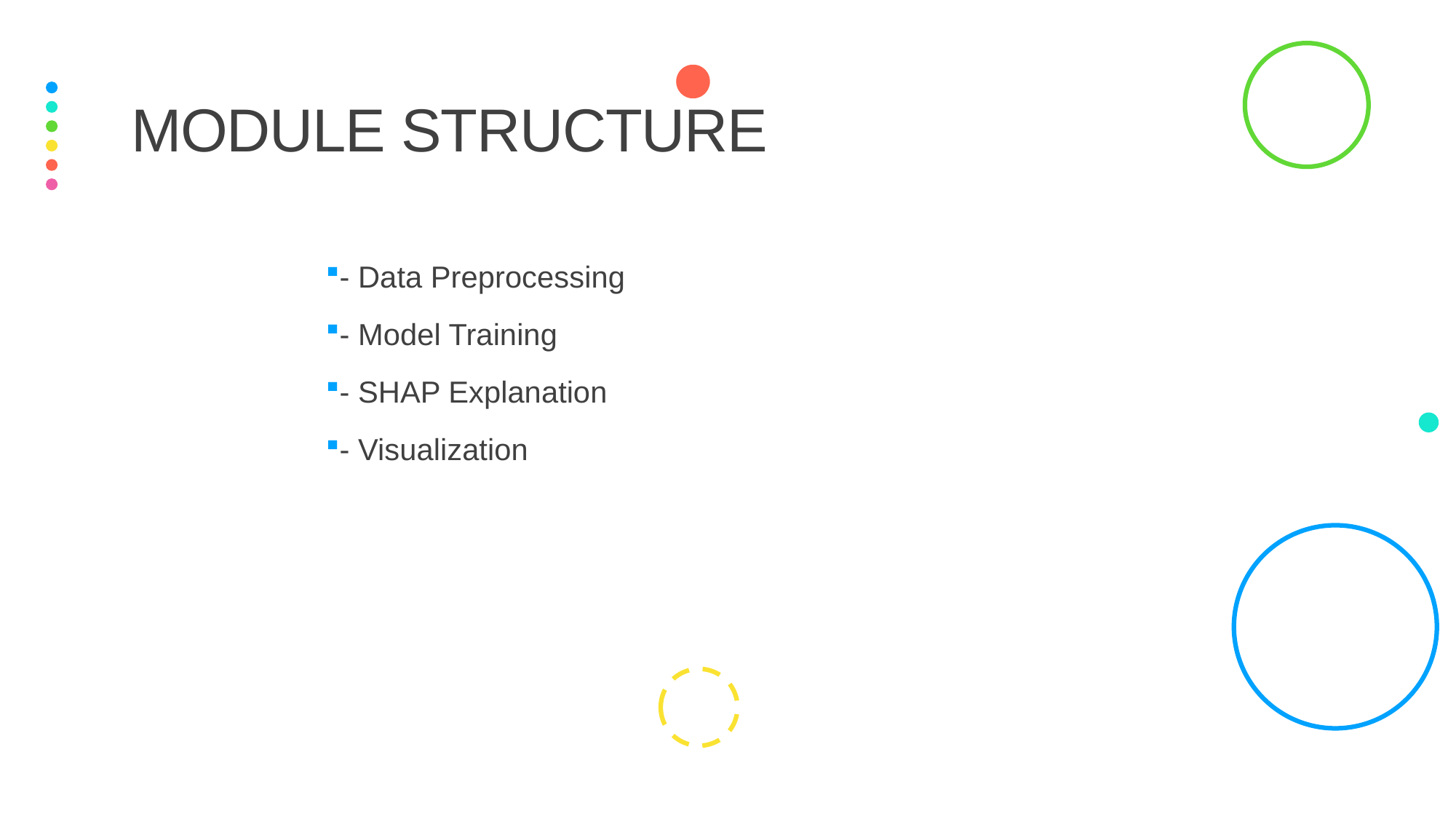

# Module Structure
- Data Preprocessing
- Model Training
- SHAP Explanation
- Visualization